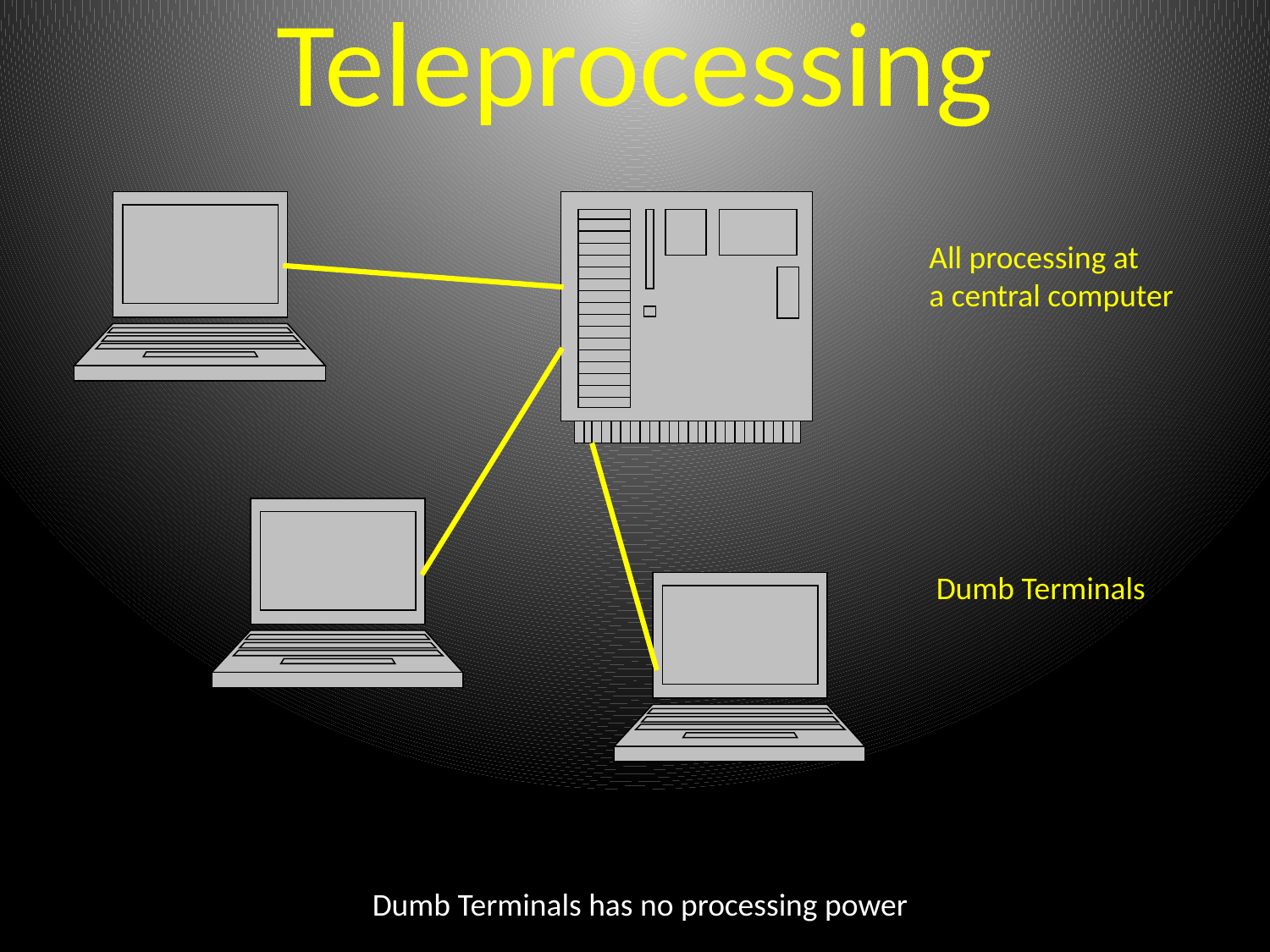

# Teleprocessing

All processing at
a central computer

Dumb Terminals

Dumb Terminals has no processing power